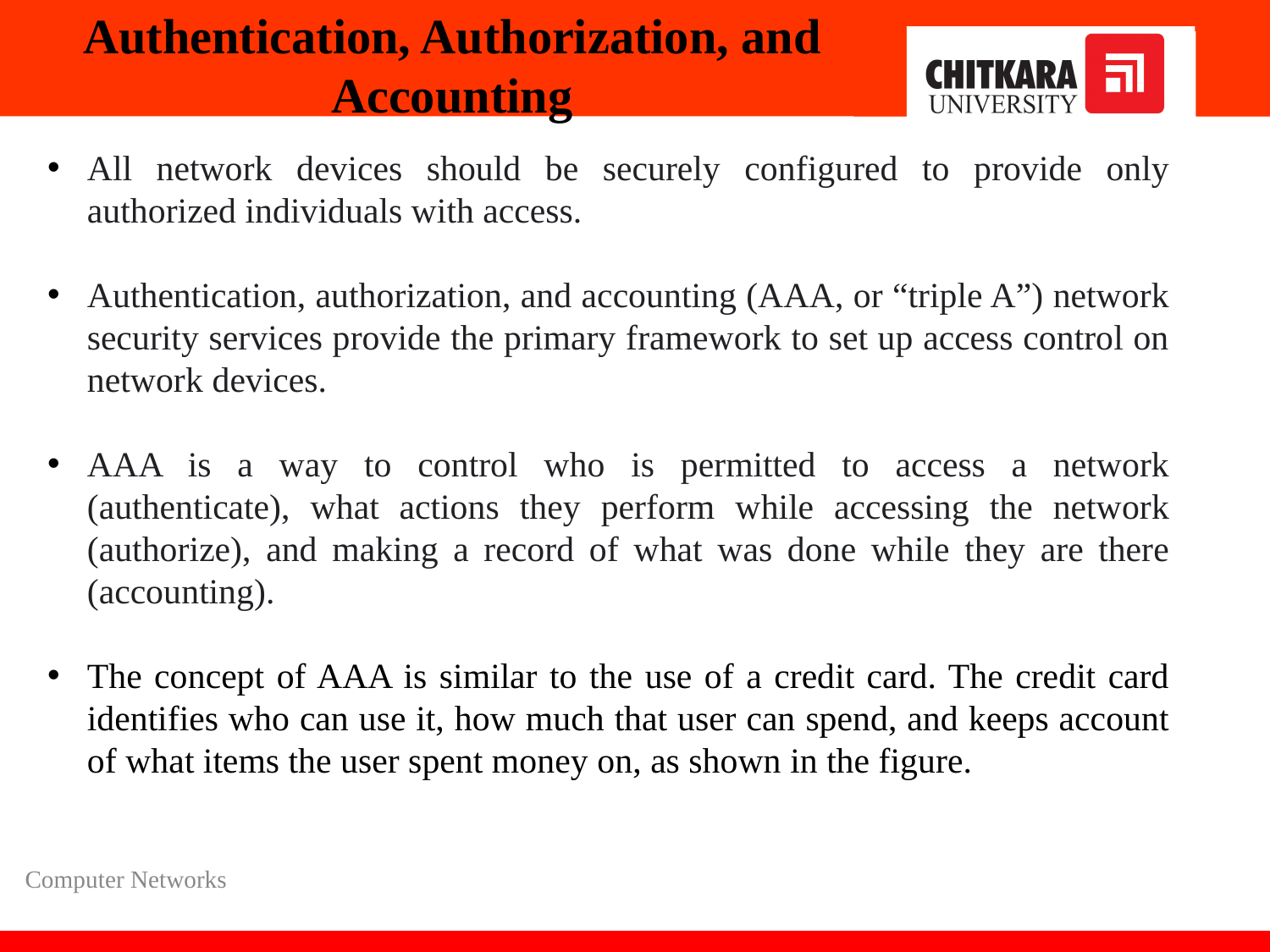

# Authentication, Authorization, and Accounting
All network devices should be securely configured to provide only authorized individuals with access.

Authentication, authorization, and accounting (AAA, or “triple A”) network security services provide the primary framework to set up access control on network devices.

AAA is a way to control who is permitted to access a network (authenticate), what actions they perform while accessing the network (authorize), and making a record of what was done while they are there (accounting).

The concept of AAA is similar to the use of a credit card. The credit card identifies who can use it, how much that user can spend, and keeps account of what items the user spent money on, as shown in the figure.

Computer Networks